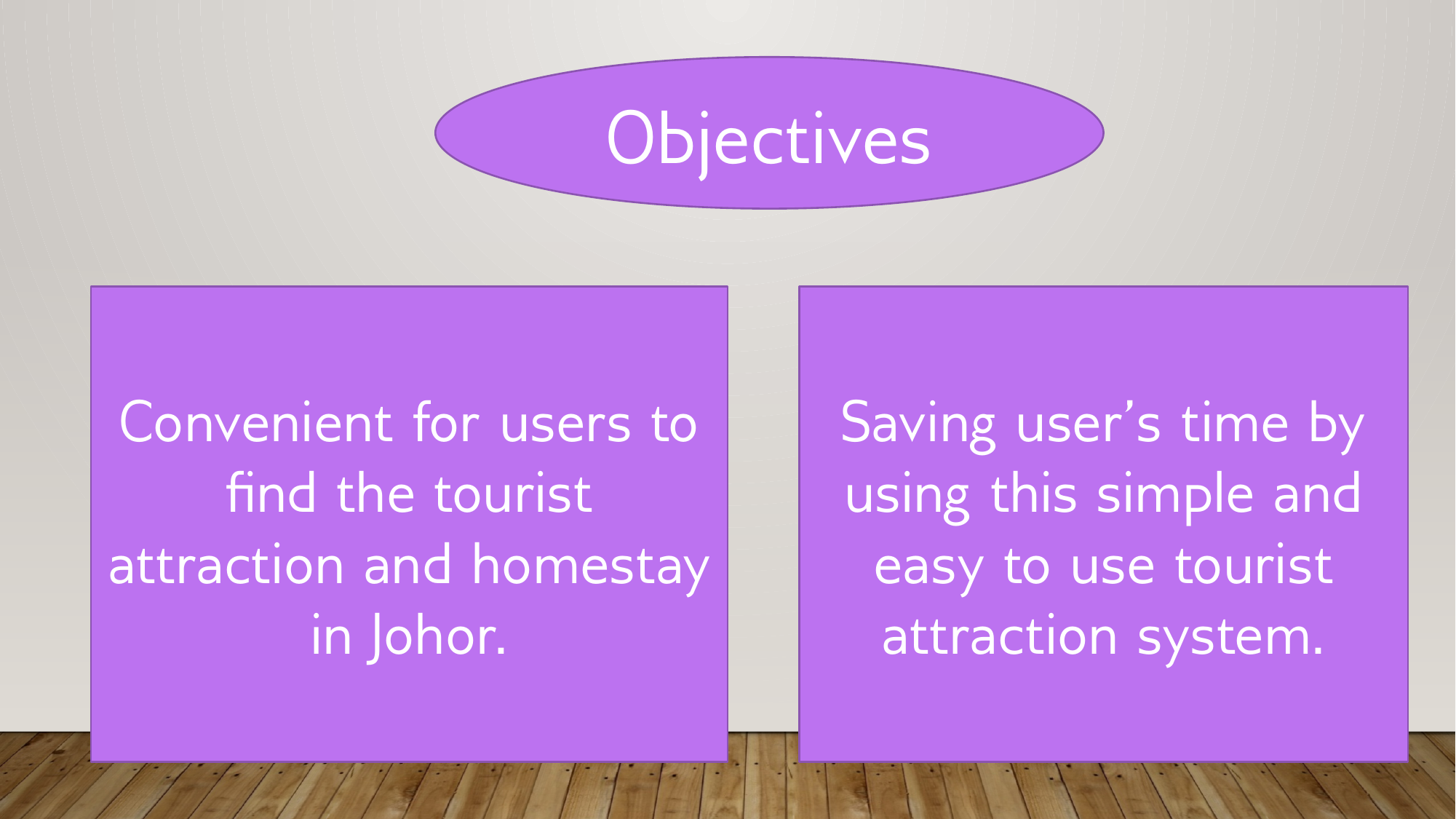

Objectives
Convenient for users to find the tourist attraction and homestay in Johor.
Saving user’s time by using this simple and easy to use tourist attraction system.